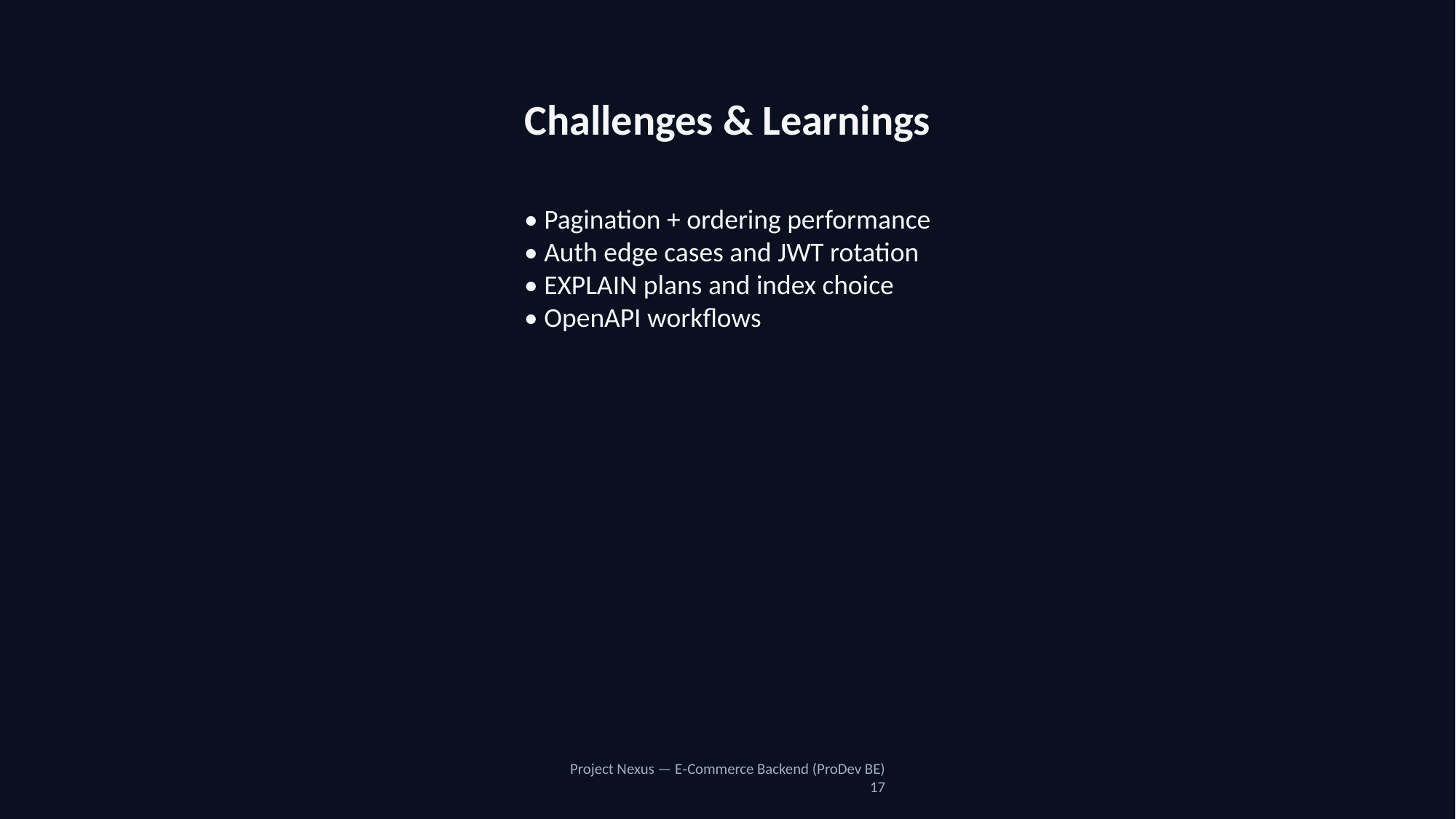

Challenges & Learnings
• Pagination + ordering performance
• Auth edge cases and JWT rotation
• EXPLAIN plans and index choice
• OpenAPI workflows
Project Nexus — E‑Commerce Backend (ProDev BE)
17